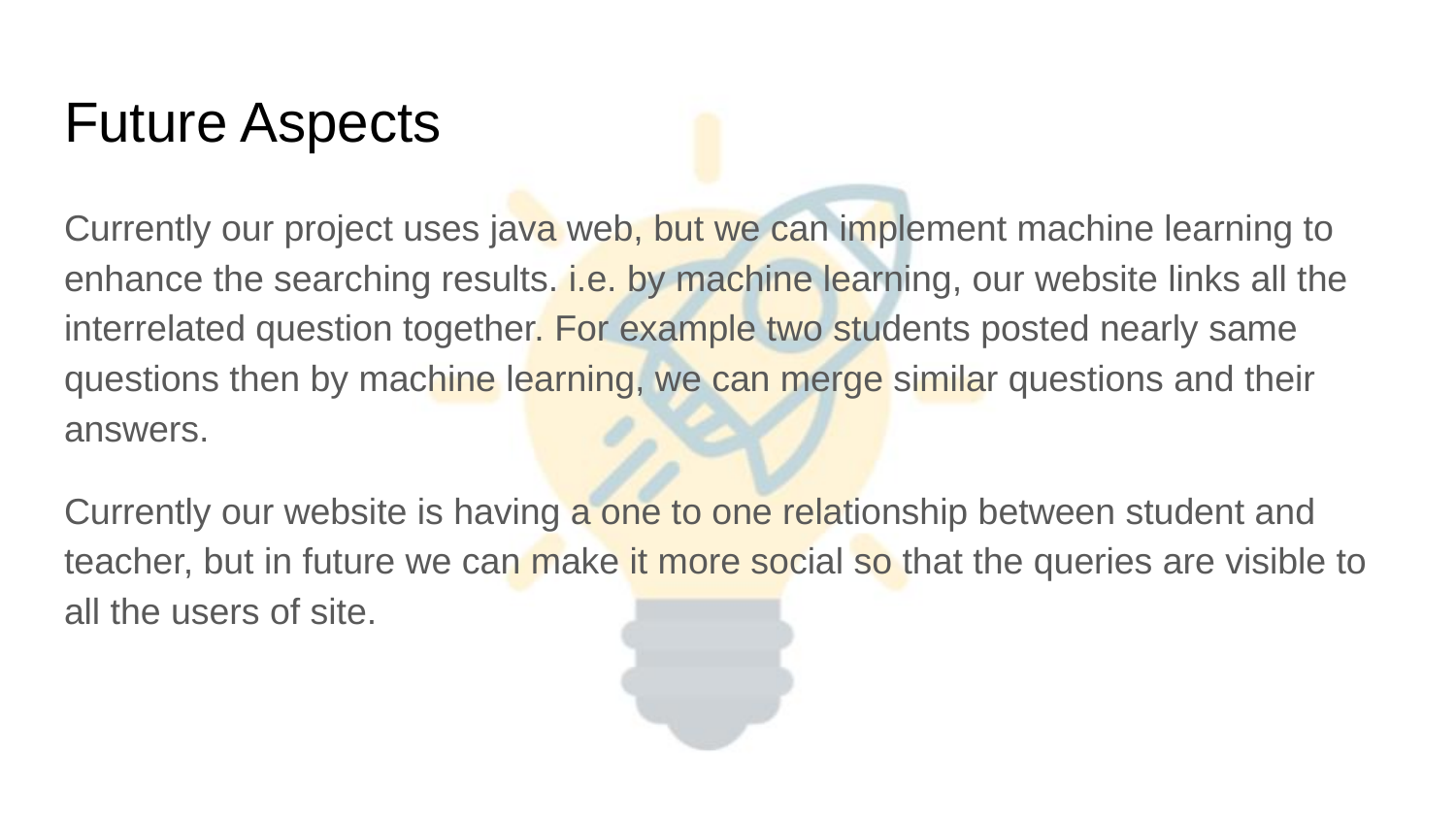

# Future Aspects
Currently our project uses java web, but we can implement machine learning to enhance the searching results. i.e. by machine learning, our website links all the interrelated question together. For example two students posted nearly same questions then by machine learning, we can merge similar questions and their answers.
Currently our website is having a one to one relationship between student and teacher, but in future we can make it more social so that the queries are visible to all the users of site.